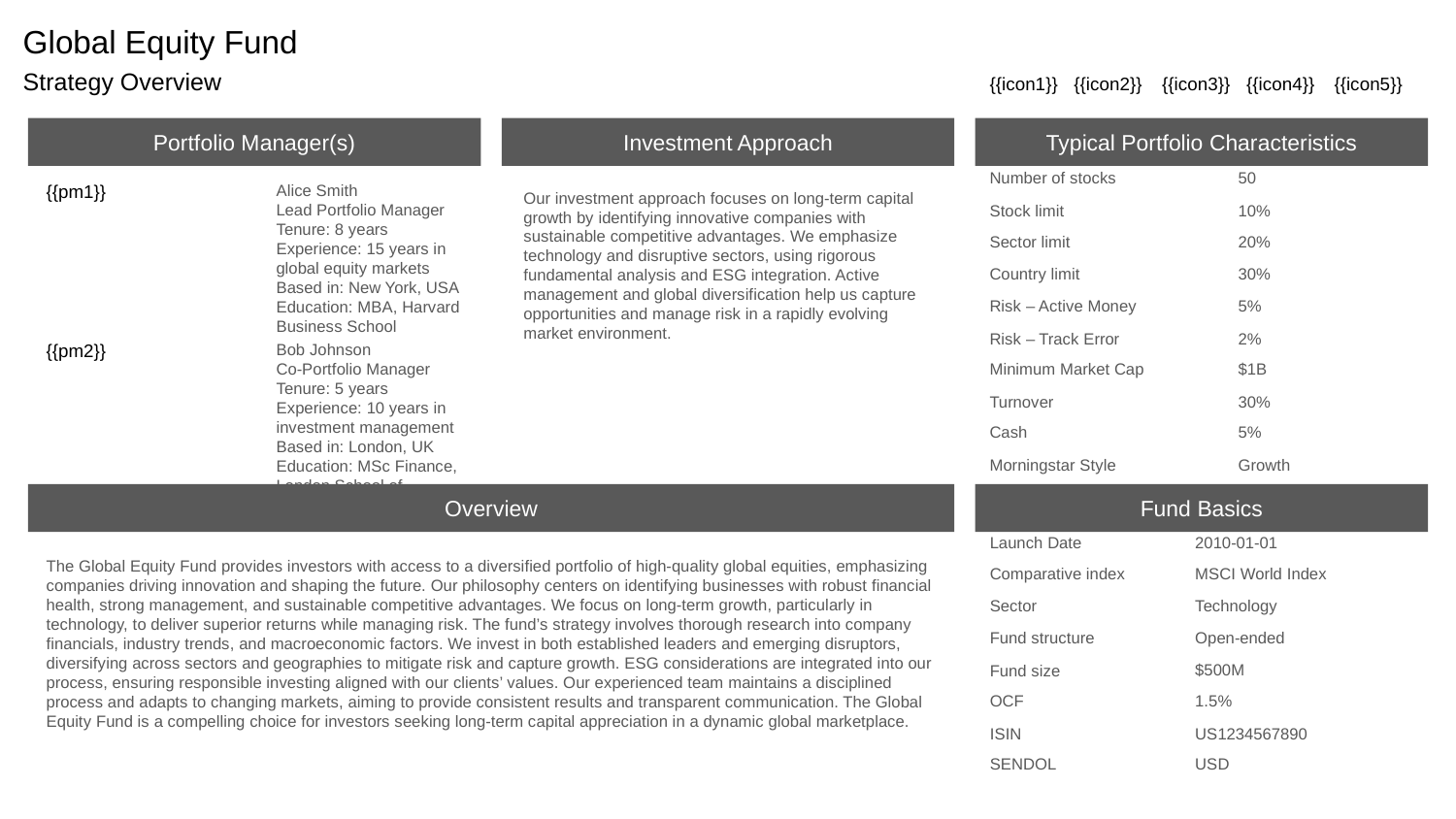

Global Equity Fund
Strategy Overview
{{icon1}}
{{icon2}}
{{icon3}}
{{icon4}}
{{icon5}}
Portfolio Manager(s)
Investment Approach
Typical Portfolio Characteristics
50
Number of stocks
{{pm1}}
Alice Smith
Lead Portfolio Manager
Tenure: 8 years
Experience: 15 years in global equity markets
Based in: New York, USA
Education: MBA, Harvard Business School
Our investment approach focuses on long-term capital growth by identifying innovative companies with sustainable competitive advantages. We emphasize technology and disruptive sectors, using rigorous fundamental analysis and ESG integration. Active management and global diversification help us capture opportunities and manage risk in a rapidly evolving market environment.
10%
Stock limit
20%
Sector limit
30%
Country limit
5%
Risk – Active Money
2%
Risk – Track Error
{{pm2}}
Bob Johnson
Co-Portfolio Manager
Tenure: 5 years
Experience: 10 years in investment management
Based in: London, UK
Education: MSc Finance, London School of Economics
$1B
Minimum Market Cap
30%
Turnover
5%
Cash
Growth
Morningstar Style
Overview
Fund Basics
2010-01-01
Launch Date
The Global Equity Fund provides investors with access to a diversified portfolio of high-quality global equities, emphasizing companies driving innovation and shaping the future. Our philosophy centers on identifying businesses with robust financial health, strong management, and sustainable competitive advantages. We focus on long-term growth, particularly in technology, to deliver superior returns while managing risk. The fund’s strategy involves thorough research into company financials, industry trends, and macroeconomic factors. We invest in both established leaders and emerging disruptors, diversifying across sectors and geographies to mitigate risk and capture growth. ESG considerations are integrated into our process, ensuring responsible investing aligned with our clients’ values. Our experienced team maintains a disciplined process and adapts to changing markets, aiming to provide consistent results and transparent communication. The Global Equity Fund is a compelling choice for investors seeking long-term capital appreciation in a dynamic global marketplace.
MSCI World Index
Comparative index
Technology
Sector
Open-ended
Fund structure
$500M
Fund size
1.5%
OCF
US1234567890
ISIN
USD
SENDOL